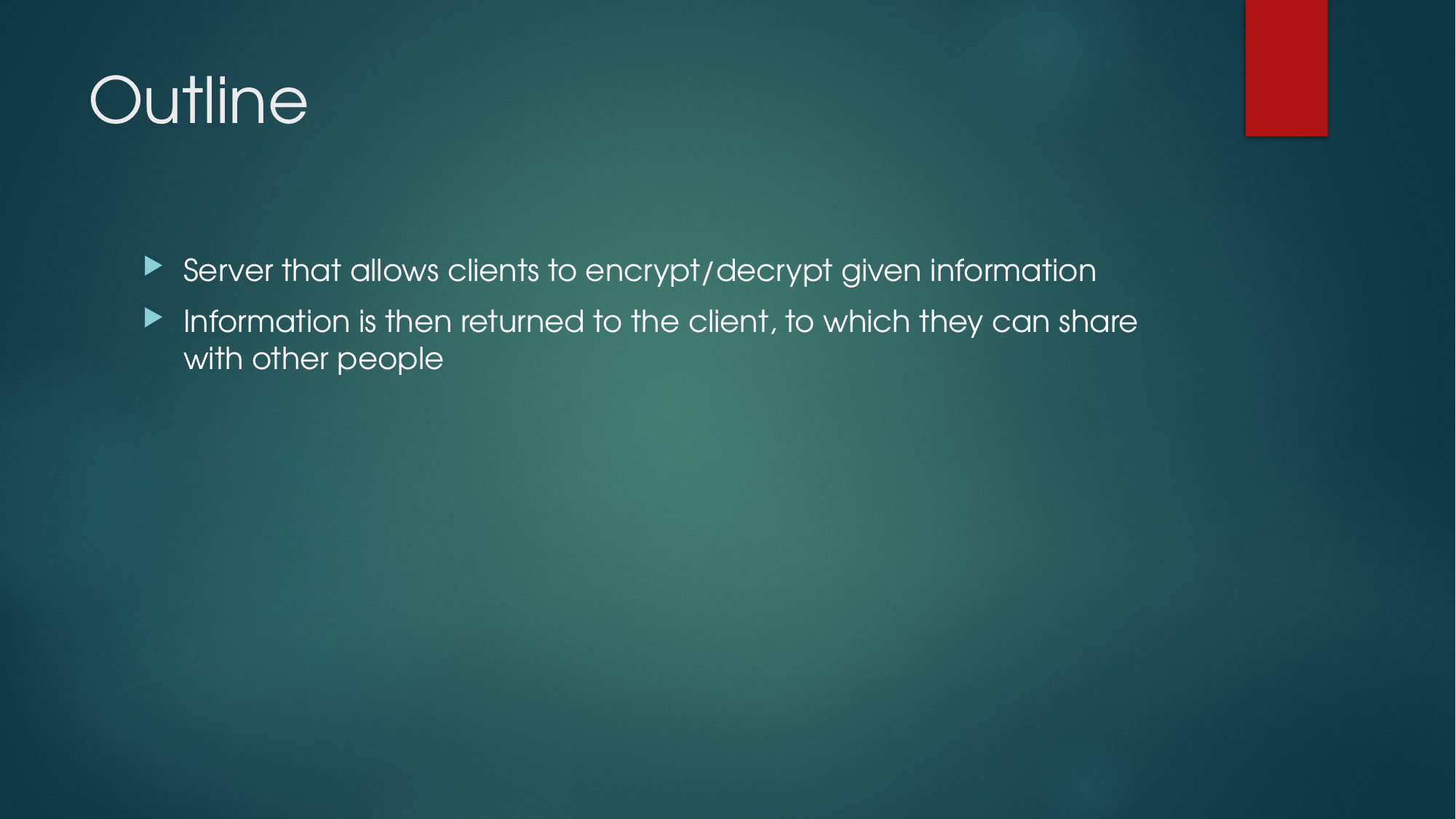

# Outline
Server that allows clients to encrypt/decrypt given information
Information is then returned to the client, to which they can share with other people